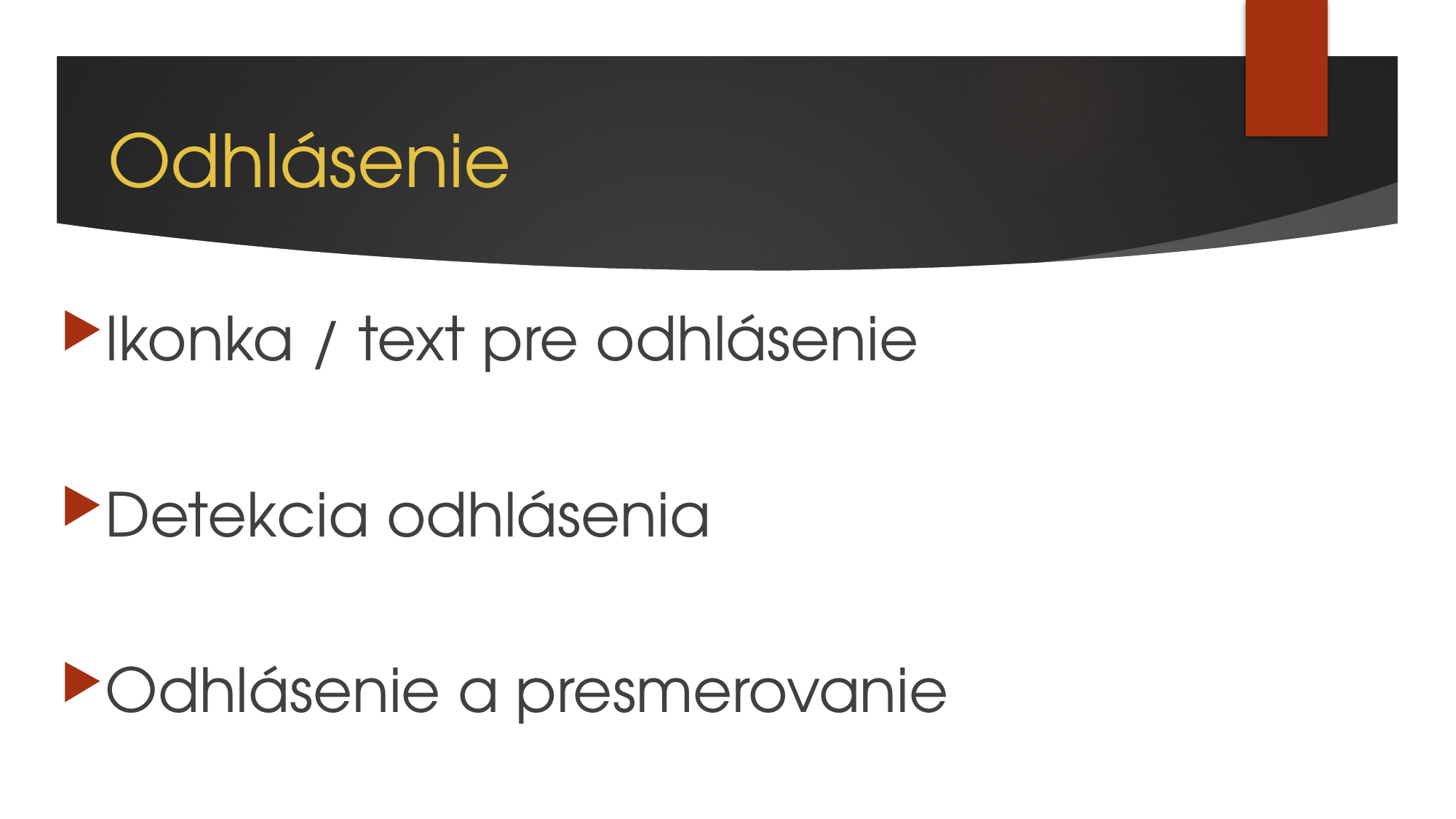

# Odhlásenie
Ikonka / text pre odhlásenie

Detekcia odhlásenia

Odhlásenie a presmerovanie